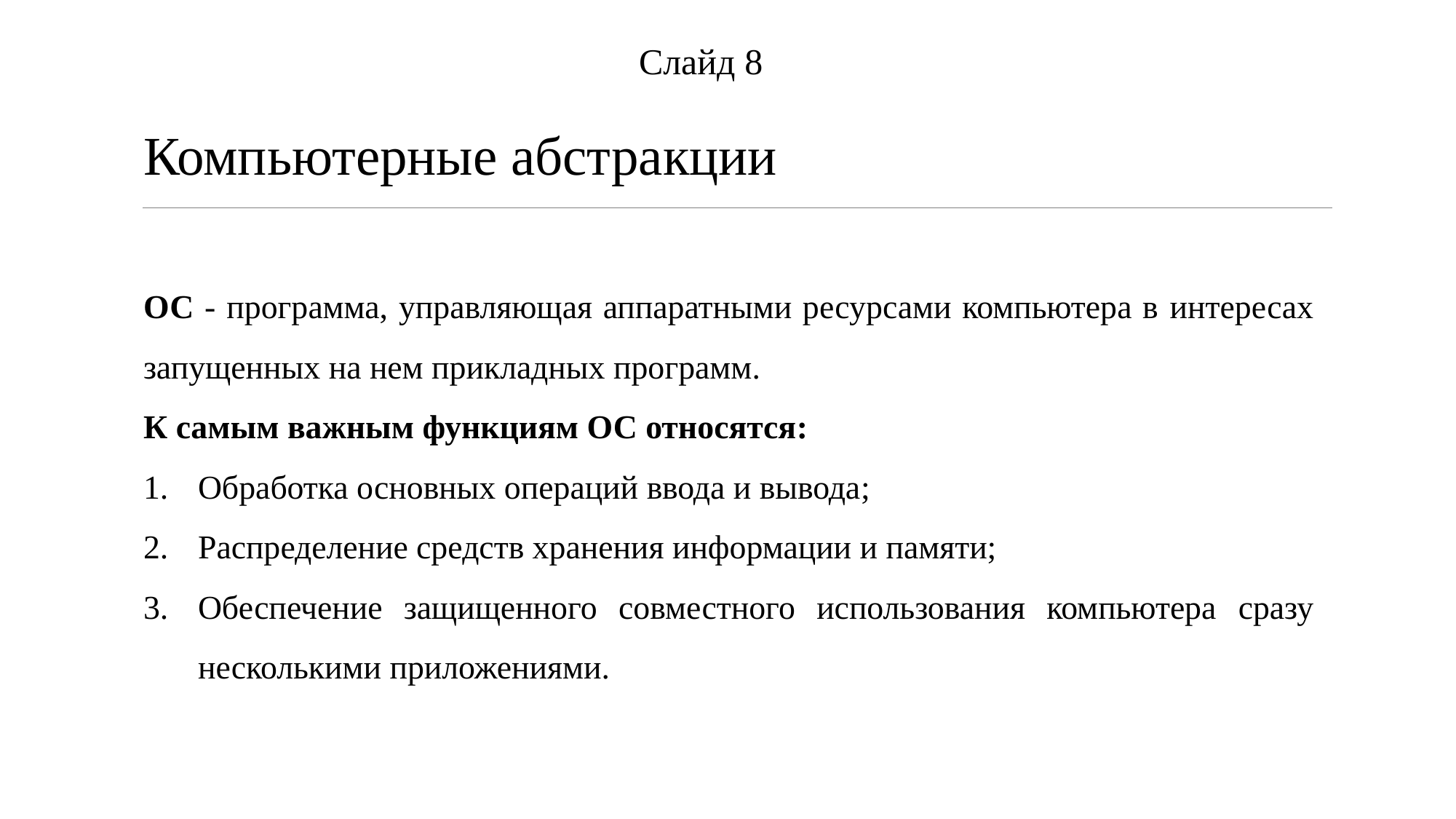

Слайд 8
Компьютерные абстракции
ОС - программа, управляющая аппаратными ресурсами компьютера в интересах запущенных на нем прикладных программ.
К самым важным функциям ОС относятся:
Обработка основных операций ввода и вывода;
Распределение средств хранения информации и памяти;
Обеспечение защищенного совместного использования компьютера сразу несколькими приложениями.